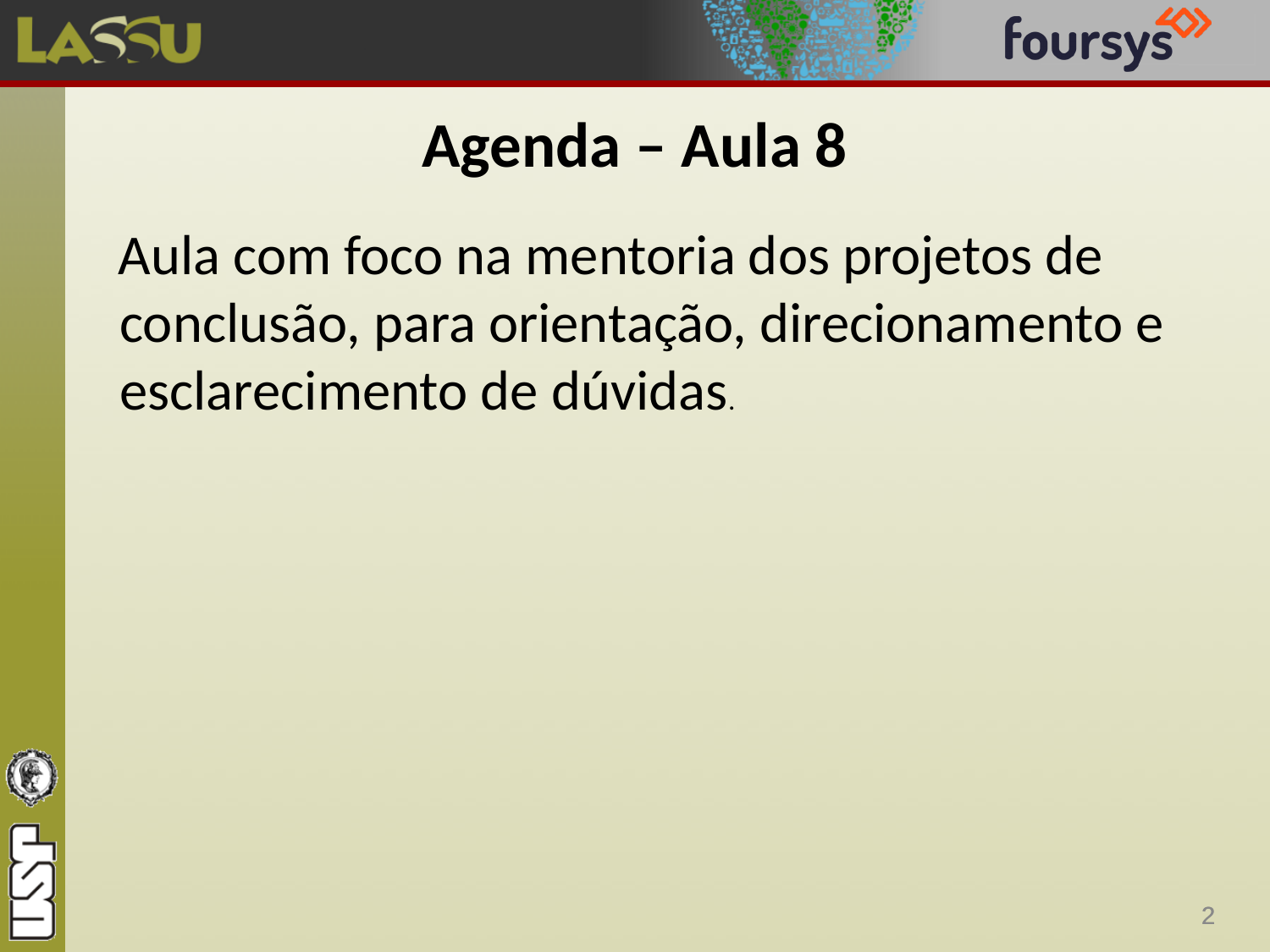

# Agenda – Aula 8
Aula com foco na mentoria dos projetos de conclusão, para orientação, direcionamento e esclarecimento de dúvidas.

2
2